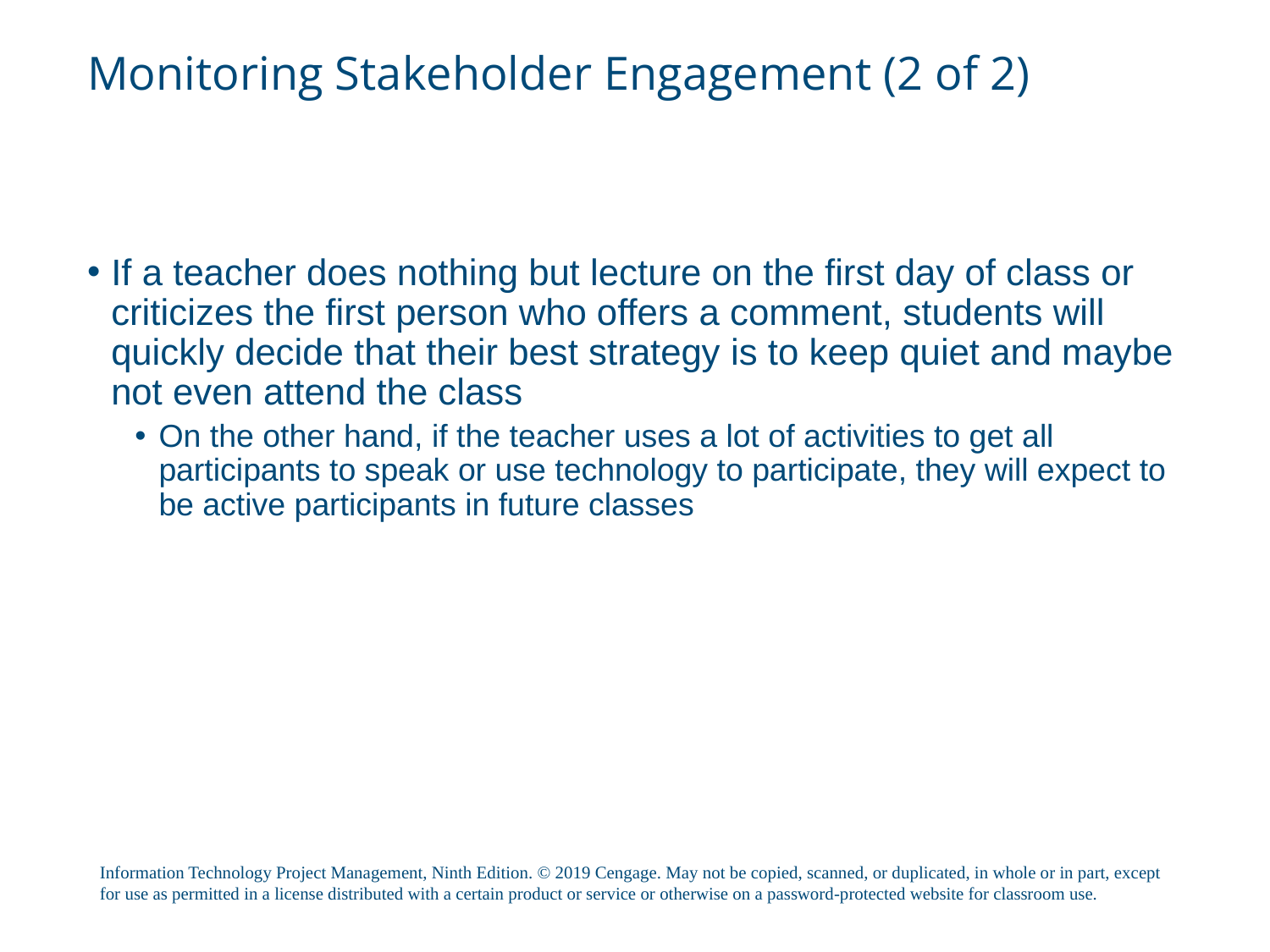

# Monitoring Stakeholder Engagement (2 of 2)
If a teacher does nothing but lecture on the first day of class or criticizes the first person who offers a comment, students will quickly decide that their best strategy is to keep quiet and maybe not even attend the class
On the other hand, if the teacher uses a lot of activities to get all participants to speak or use technology to participate, they will expect to be active participants in future classes
Information Technology Project Management, Ninth Edition. © 2019 Cengage. May not be copied, scanned, or duplicated, in whole or in part, except for use as permitted in a license distributed with a certain product or service or otherwise on a password-protected website for classroom use.